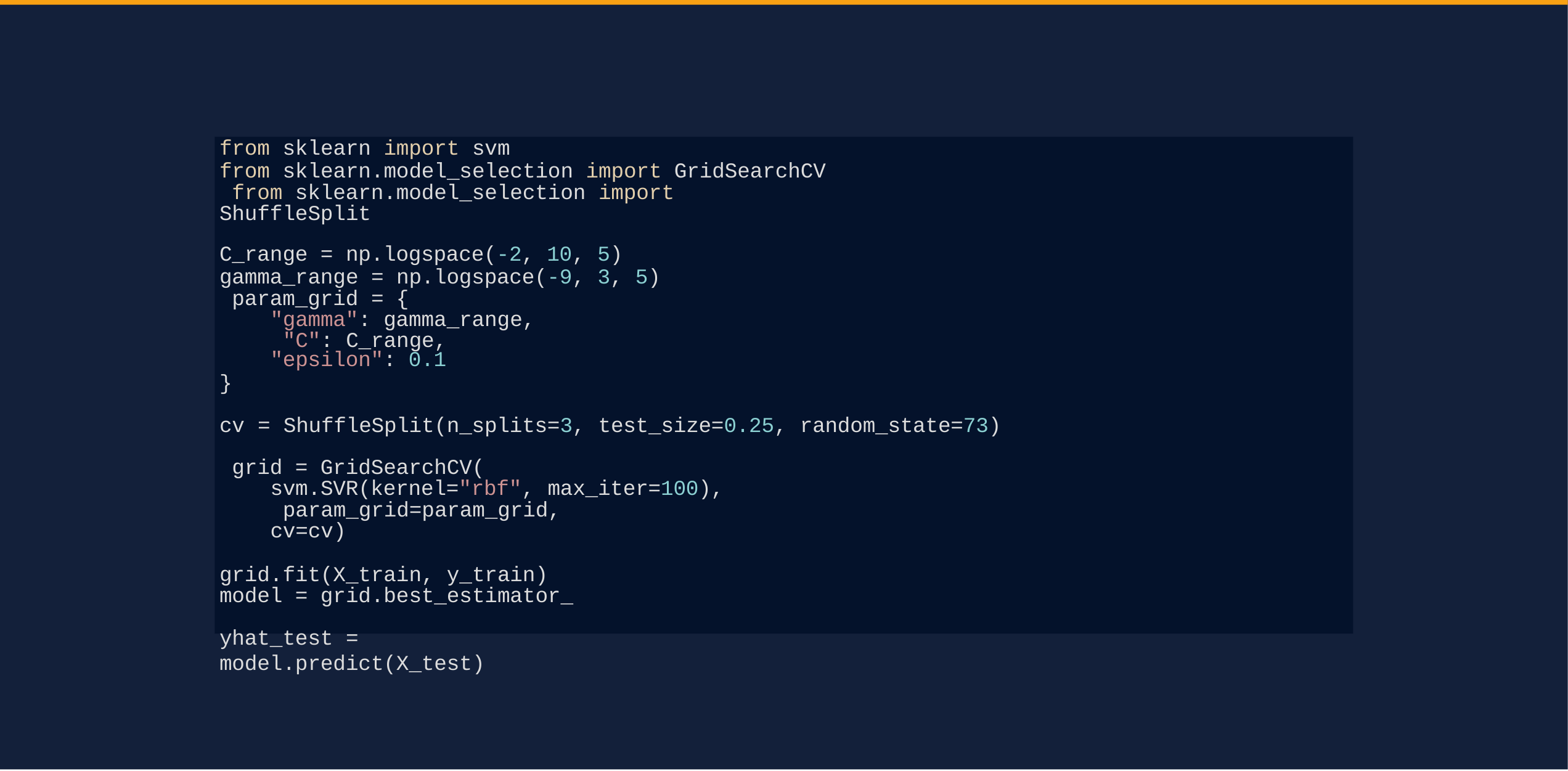

from sklearn import svm
from sklearn.model_selection import GridSearchCV  from sklearn.model_selection import ShuffleSplit
C_range = np.logspace(-2, 10, 5)
gamma_range = np.logspace(-9, 3, 5)  param_grid = {
"gamma": gamma_range,  "C": C_range,
"epsilon": 0.1
}
cv = ShuffleSplit(n_splits=3, test_size=0.25, random_state=73)  grid = GridSearchCV(
svm.SVR(kernel="rbf", max_iter=100),  param_grid=param_grid,
cv=cv)

grid.fit(X_train, y_train)  model = grid.best_estimator_
yhat_test = model.predict(X_test)